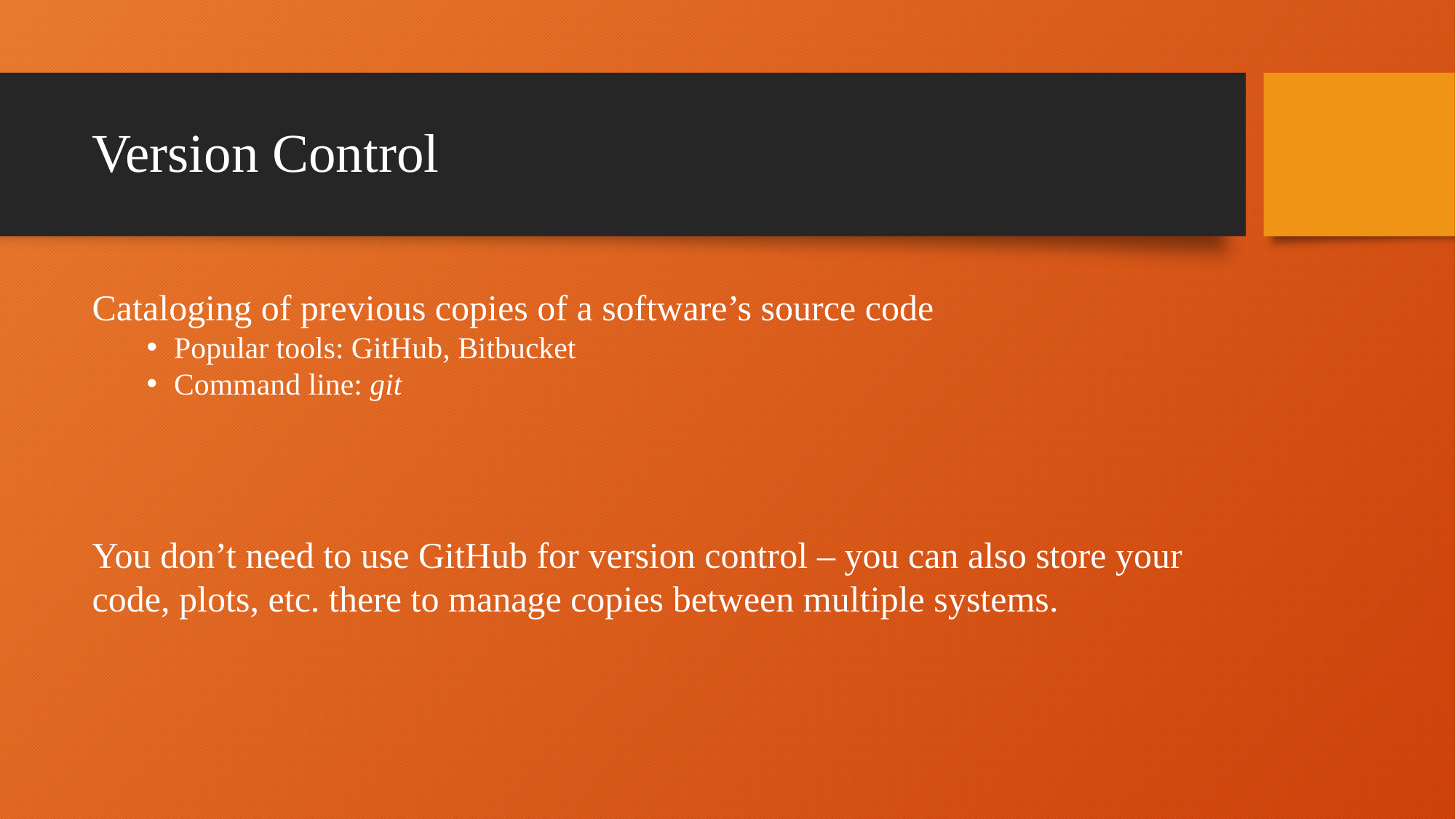

# Version Control
Cataloging of previous copies of a software’s source code
Popular tools: GitHub, Bitbucket
Command line: git

You don’t need to use GitHub for version control – you can also store your code, plots, etc. there to manage copies between multiple systems.